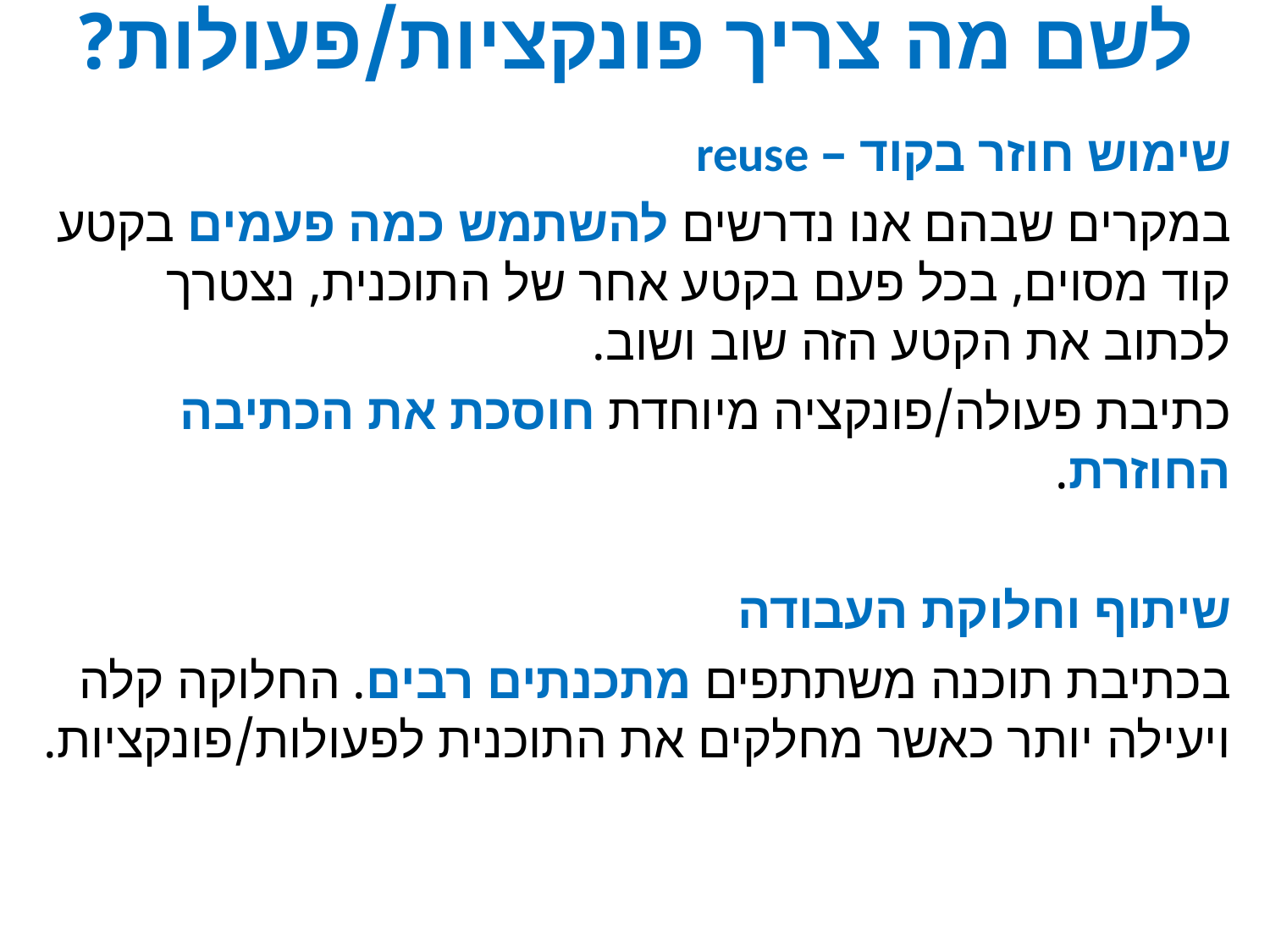

# לשם מה צריך פונקציות/פעולות?
שימוש חוזר בקוד – reuse
במקרים שבהם אנו נדרשים להשתמש כמה פעמים בקטע קוד מסוים, בכל פעם בקטע אחר של התוכנית, נצטרך לכתוב את הקטע הזה שוב ושוב.
כתיבת פעולה/פונקציה מיוחדת חוסכת את הכתיבה החוזרת.

שיתוף וחלוקת העבודה
בכתיבת תוכנה משתתפים מתכנתים רבים. החלוקה קלה ויעילה יותר כאשר מחלקים את התוכנית לפעולות/פונקציות.